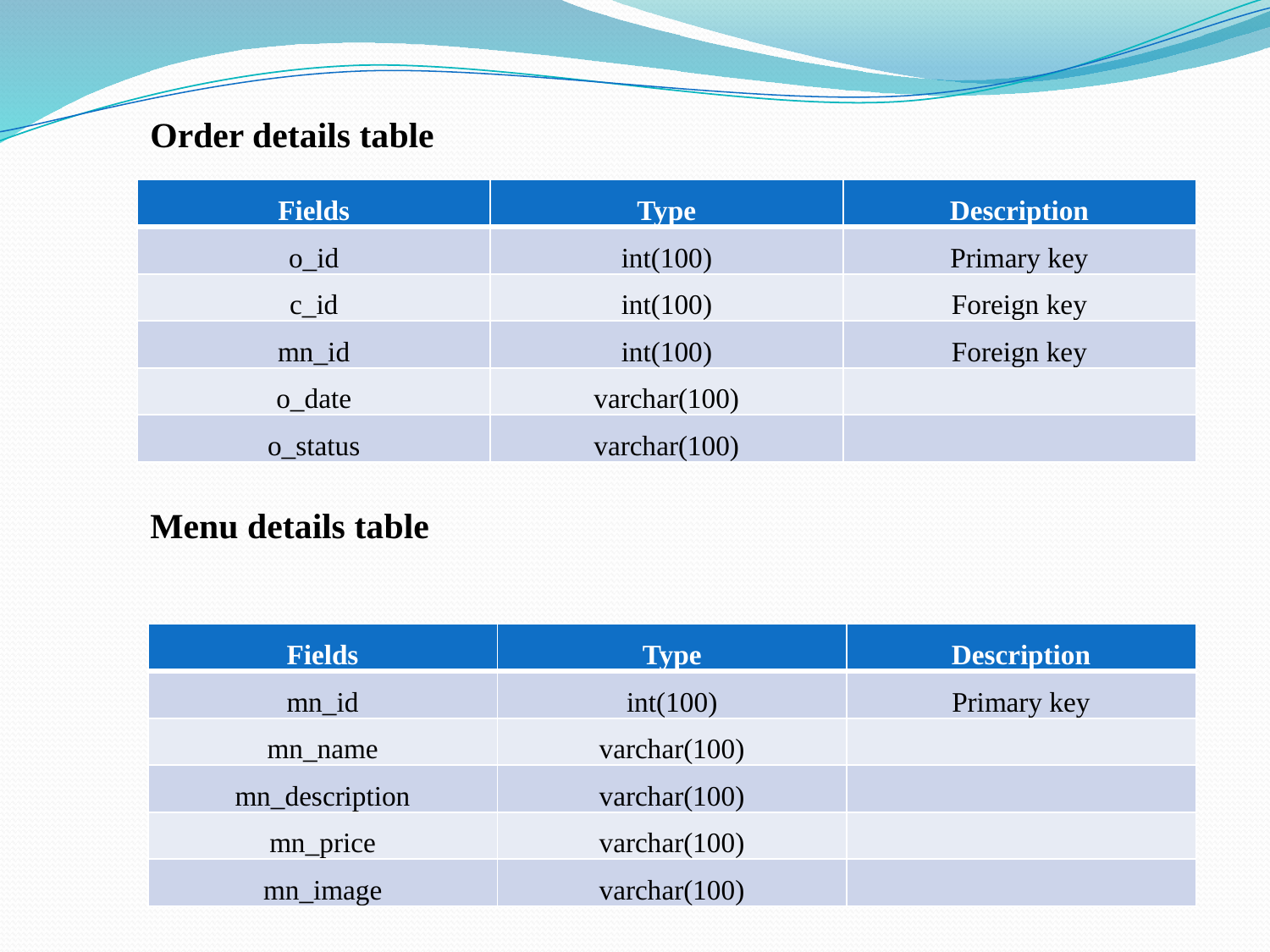

Order details table
| Fields | Type | Description |
| --- | --- | --- |
| o\_id | int(100) | Primary key |
| c\_id | int(100) | Foreign key |
| mn\_id | int(100) | Foreign key |
| o\_date | varchar(100) |  |
| o\_status | varchar(100) |  |
Menu details table
| Fields | Type | Description |
| --- | --- | --- |
| mn\_id | int(100) | Primary key |
| mn\_name | varchar(100) |  |
| mn\_description | varchar(100) |  |
| mn\_price | varchar(100) |  |
| mn\_image | varchar(100) |  |